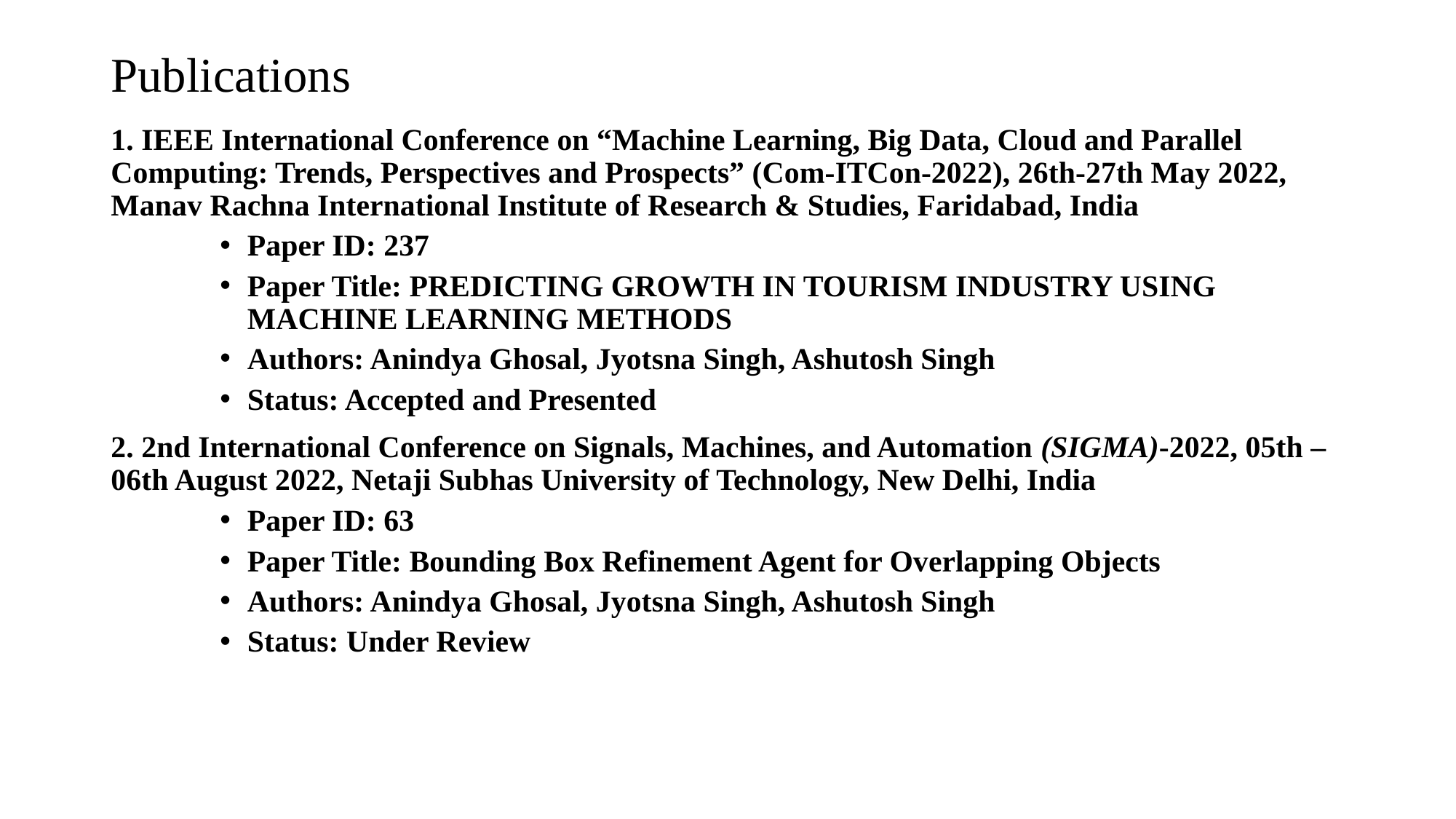

# Publications
1. IEEE International Conference on “Machine Learning, Big Data, Cloud and Parallel Computing: Trends, Perspectives and Prospects” (Com-ITCon-2022), 26th-27th May 2022, Manav Rachna International Institute of Research & Studies, Faridabad, India
Paper ID: 237
Paper Title: PREDICTING GROWTH IN TOURISM INDUSTRY USING MACHINE LEARNING METHODS
Authors: Anindya Ghosal, Jyotsna Singh, Ashutosh Singh
Status: Accepted and Presented
2. 2nd International Conference on Signals, Machines, and Automation (SIGMA)-2022, 05th – 06th August 2022, Netaji Subhas University of Technology, New Delhi, India
Paper ID: 63
Paper Title: Bounding Box Refinement Agent for Overlapping Objects
Authors: Anindya Ghosal, Jyotsna Singh, Ashutosh Singh
Status: Under Review